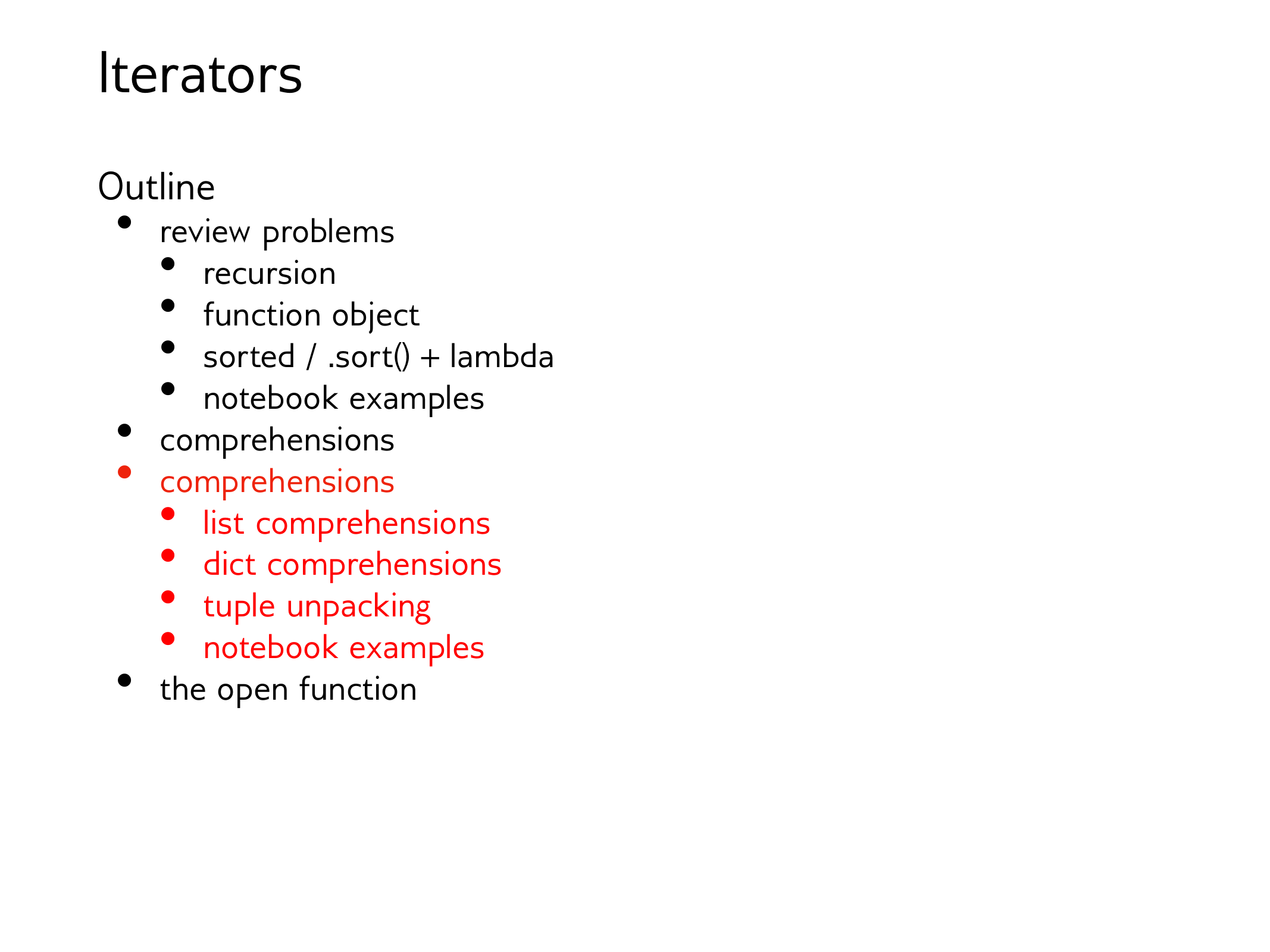

# Iterators
Outline
review problems
recursion
function object
sorted / .sort() + lambda
notebook examples
comprehensions
comprehensions
list comprehensions
dict comprehensions
tuple unpacking
notebook examples
the open function